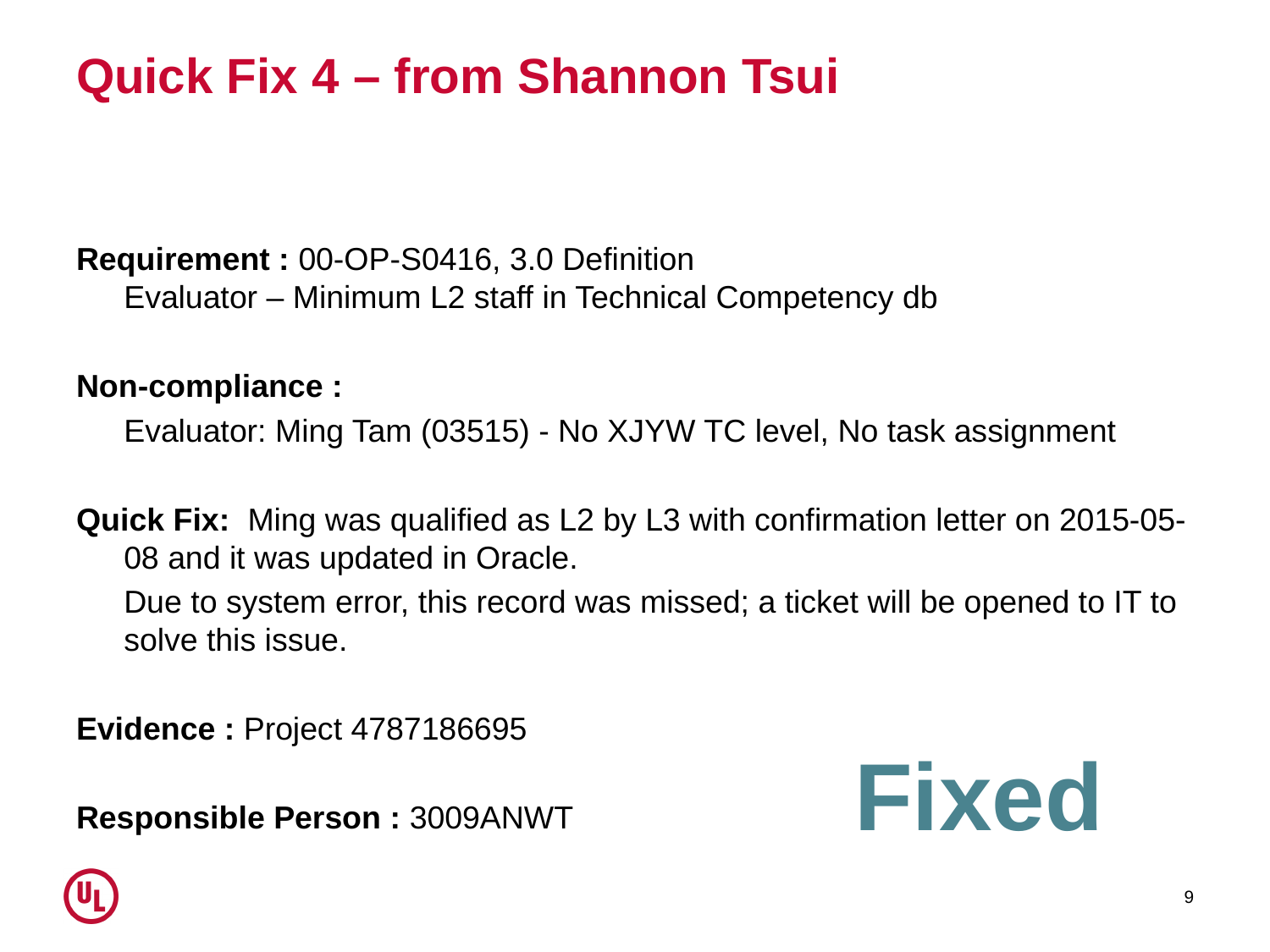

# Quick Fix 4 – from Shannon Tsui
Requirement : 00-OP-S0416, 3.0 Definition
Evaluator – Minimum L2 staff in Technical Competency db

Non-compliance :
	Evaluator: Ming Tam (03515) - No XJYW TC level, No task assignment

Quick Fix:  Ming was qualified as L2 by L3 with confirmation letter on 2015-05-08 and it was updated in Oracle.
	Due to system error, this record was missed; a ticket will be opened to IT to solve this issue.

Evidence : Project 4787186695

Responsible Person : 3009ANWT

Fixed
9